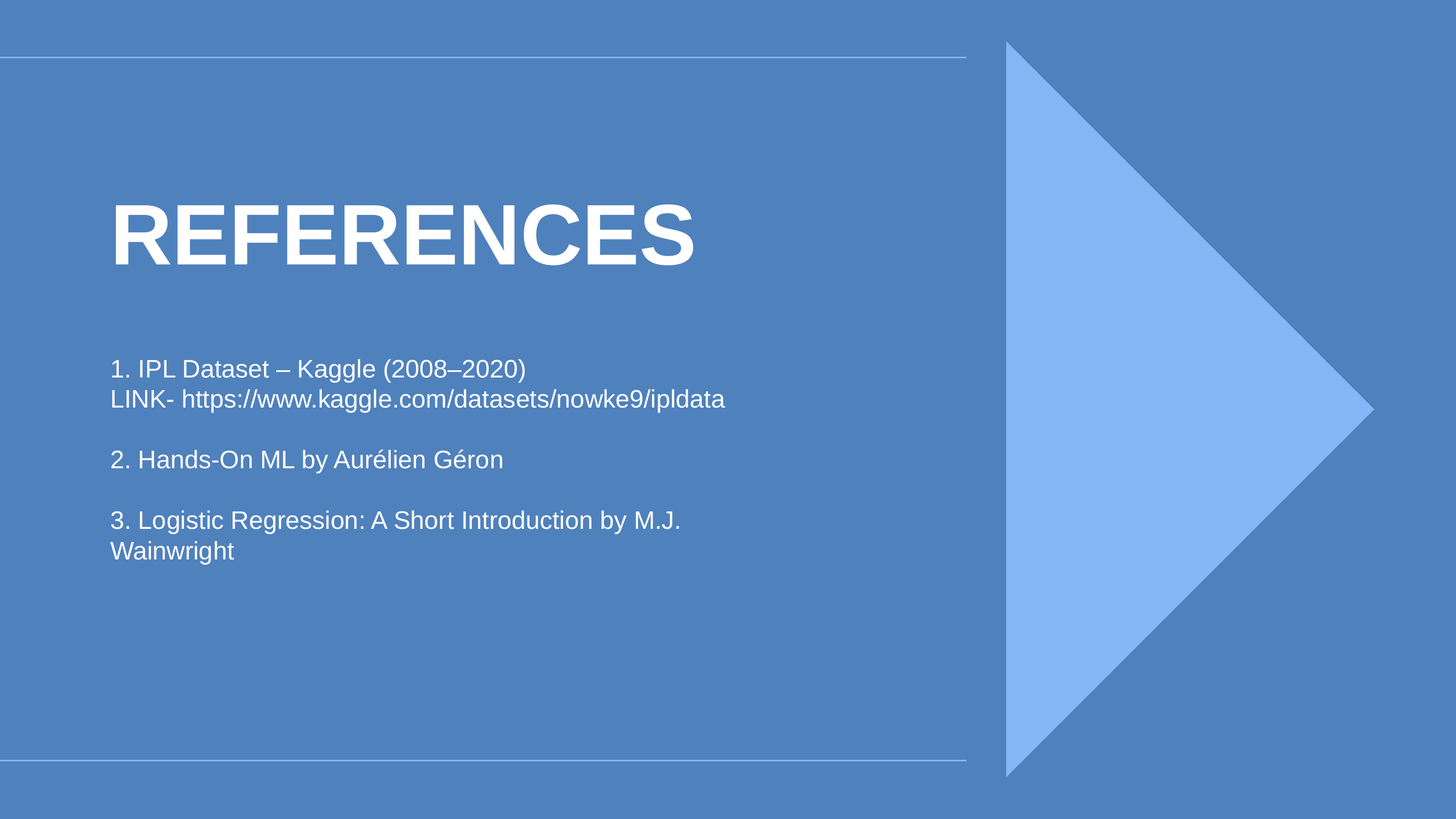

REFERENCES
1. IPL Dataset – Kaggle (2008–2020)
LINK- https://www.kaggle.com/datasets/nowke9/ipldata

2. Hands-On ML by Aurélien Géron

3. Logistic Regression: A Short Introduction by M.J. Wainwright